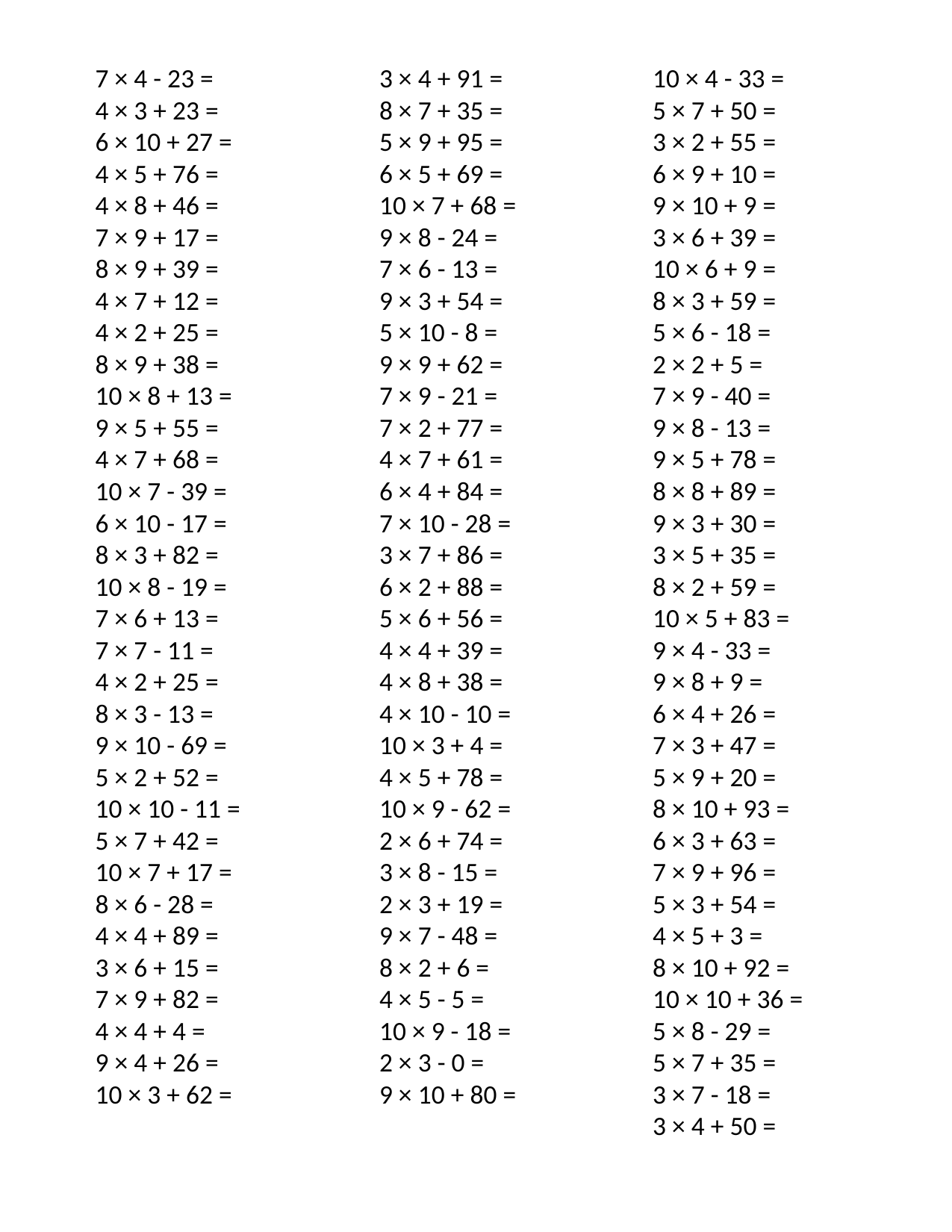

7 × 4 - 23 =
4 × 3 + 23 =
6 × 10 + 27 =
4 × 5 + 76 =
4 × 8 + 46 =
7 × 9 + 17 =
8 × 9 + 39 =
4 × 7 + 12 =
4 × 2 + 25 =
8 × 9 + 38 =
10 × 8 + 13 =
9 × 5 + 55 =
4 × 7 + 68 =
10 × 7 - 39 =
6 × 10 - 17 =
8 × 3 + 82 =
10 × 8 - 19 =
7 × 6 + 13 =
7 × 7 - 11 =
4 × 2 + 25 =
8 × 3 - 13 =
9 × 10 - 69 =
5 × 2 + 52 =
10 × 10 - 11 =
5 × 7 + 42 =
10 × 7 + 17 =
8 × 6 - 28 =
4 × 4 + 89 =
3 × 6 + 15 =
7 × 9 + 82 =
4 × 4 + 4 =
9 × 4 + 26 =
10 × 3 + 62 =

3 × 4 + 91 =
8 × 7 + 35 =
5 × 9 + 95 =
6 × 5 + 69 =
10 × 7 + 68 =
9 × 8 - 24 =
7 × 6 - 13 =
9 × 3 + 54 =
5 × 10 - 8 =
9 × 9 + 62 =
7 × 9 - 21 =
7 × 2 + 77 =
4 × 7 + 61 =
6 × 4 + 84 =
7 × 10 - 28 =
3 × 7 + 86 =
6 × 2 + 88 =
5 × 6 + 56 =
4 × 4 + 39 =
4 × 8 + 38 =
4 × 10 - 10 =
10 × 3 + 4 =
4 × 5 + 78 =
10 × 9 - 62 =
2 × 6 + 74 =
3 × 8 - 15 =
2 × 3 + 19 =
9 × 7 - 48 =
8 × 2 + 6 =
4 × 5 - 5 =
10 × 9 - 18 =
2 × 3 - 0 =
9 × 10 + 80 =

10 × 4 - 33 =
5 × 7 + 50 =
3 × 2 + 55 =
6 × 9 + 10 =
9 × 10 + 9 =
3 × 6 + 39 =
10 × 6 + 9 =
8 × 3 + 59 =
5 × 6 - 18 =
2 × 2 + 5 =
7 × 9 - 40 =
9 × 8 - 13 =
9 × 5 + 78 =
8 × 8 + 89 =
9 × 3 + 30 =
3 × 5 + 35 =
8 × 2 + 59 =
10 × 5 + 83 =
9 × 4 - 33 =
9 × 8 + 9 =
6 × 4 + 26 =
7 × 3 + 47 =
5 × 9 + 20 =
8 × 10 + 93 =
6 × 3 + 63 =
7 × 9 + 96 =
5 × 3 + 54 =
4 × 5 + 3 =
8 × 10 + 92 =
10 × 10 + 36 =
5 × 8 - 29 =
5 × 7 + 35 =
3 × 7 - 18 =
3 × 4 + 50 =